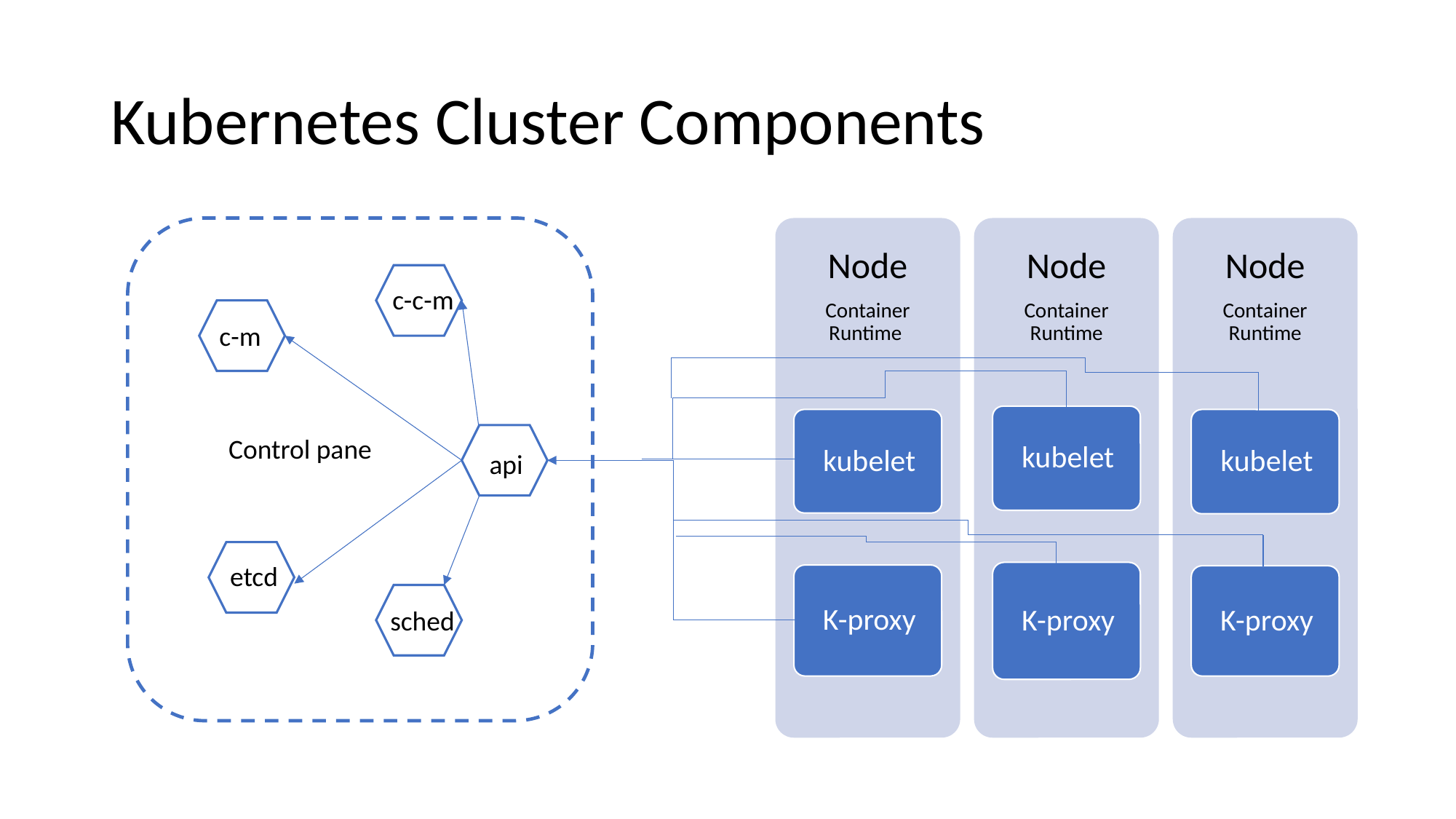

# Kubernetes Cluster Components

Node
Container Runtime
kubelet
K-proxy
Node
Container Runtime
kubelet
K-proxy
Node
Container Runtime
kubelet
K-proxy

c-c-m

c-m

Control pane
api

etcd

sched